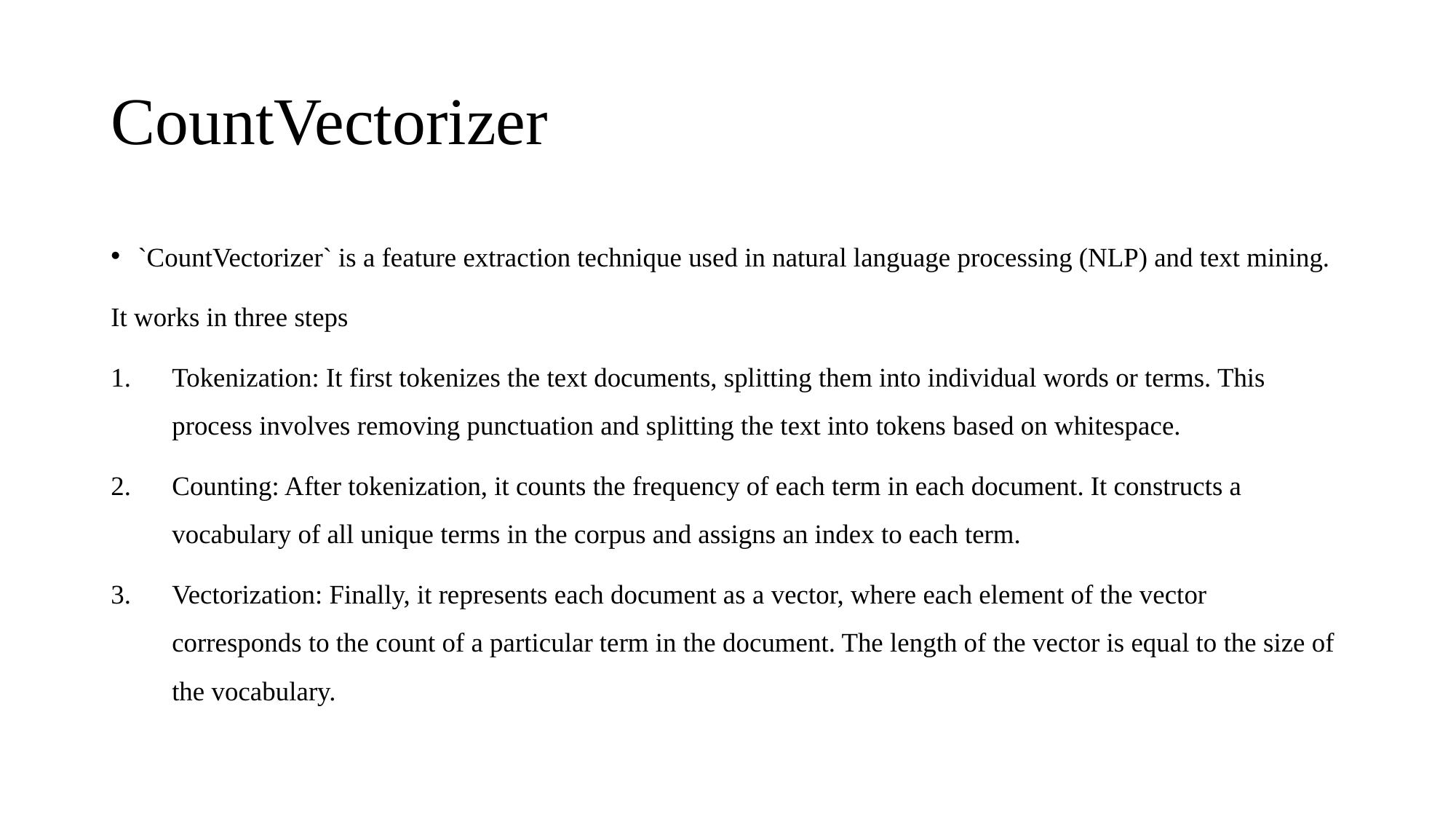

# CountVectorizer
`CountVectorizer` is a feature extraction technique used in natural language processing (NLP) and text mining.
It works in three steps
Tokenization: It first tokenizes the text documents, splitting them into individual words or terms. This process involves removing punctuation and splitting the text into tokens based on whitespace.
Counting: After tokenization, it counts the frequency of each term in each document. It constructs a vocabulary of all unique terms in the corpus and assigns an index to each term.
Vectorization: Finally, it represents each document as a vector, where each element of the vector corresponds to the count of a particular term in the document. The length of the vector is equal to the size of the vocabulary.